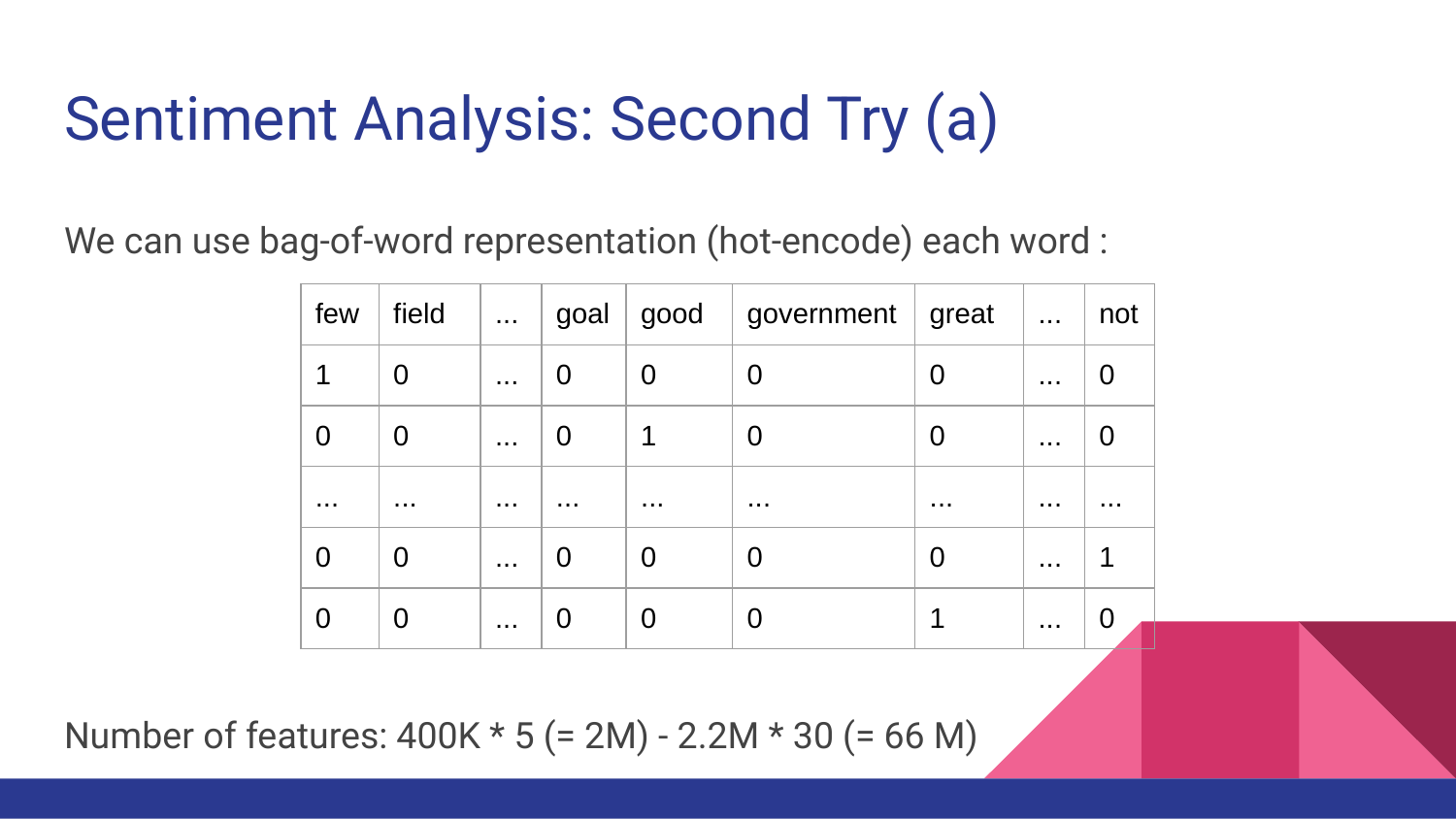

# Sentiment Analysis: Second Try (a)
We can use bag-of-word representation (hot-encode) each word :

Number of features: 400K * 5 (= 2M) - 2.2M * 30 (= 66 M)

| few | field | ... | goal | good | government | great | ... | not |
| --- | --- | --- | --- | --- | --- | --- | --- | --- |
| 1 | 0 | ... | 0 | 0 | 0 | 0 | ... | 0 |
| 0 | 0 | ... | 0 | 1 | 0 | 0 | ... | 0 |
| ... | ... | ... | ... | ... | ... | ... | ... | ... |
| 0 | 0 | ... | 0 | 0 | 0 | 0 | ... | 1 |
| 0 | 0 | ... | 0 | 0 | 0 | 1 | ... | 0 |